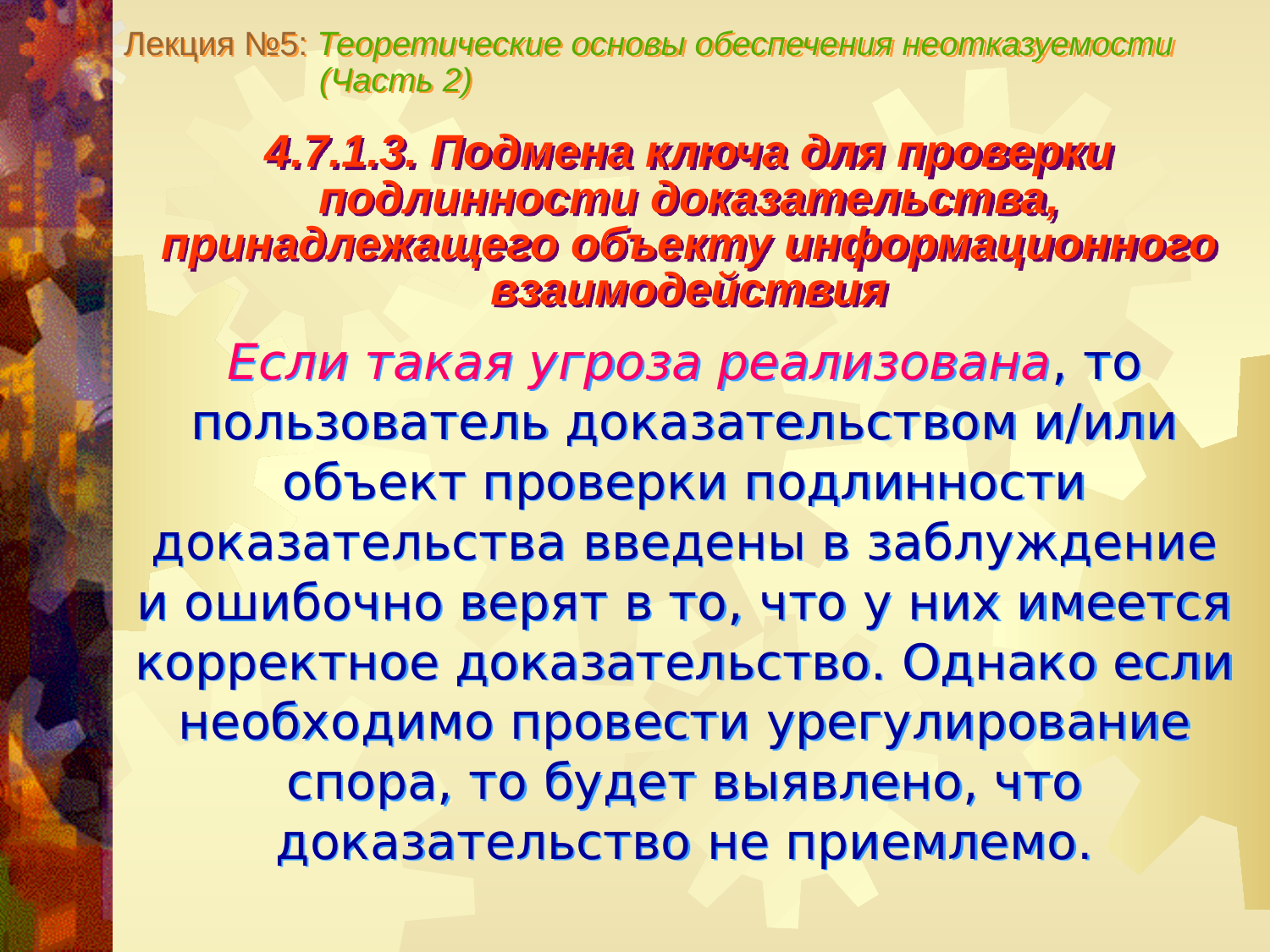

Лекция №5: Теоретические основы обеспечения неотказуемости
                       (Часть 2)
4.7.1.3. Подмена ключа для проверки подлинности доказательства,
принадлежащего объекту информационного взаимодействия
Если такая угроза реализована, то пользователь доказательством и/или объект проверки подлинности доказательства введены в заблуждение и ошибочно верят в то, что у них имеется корректное доказательство. Однако если необходимо провести урегулирование спора, то будет выявлено, что доказательство не приемлемо.